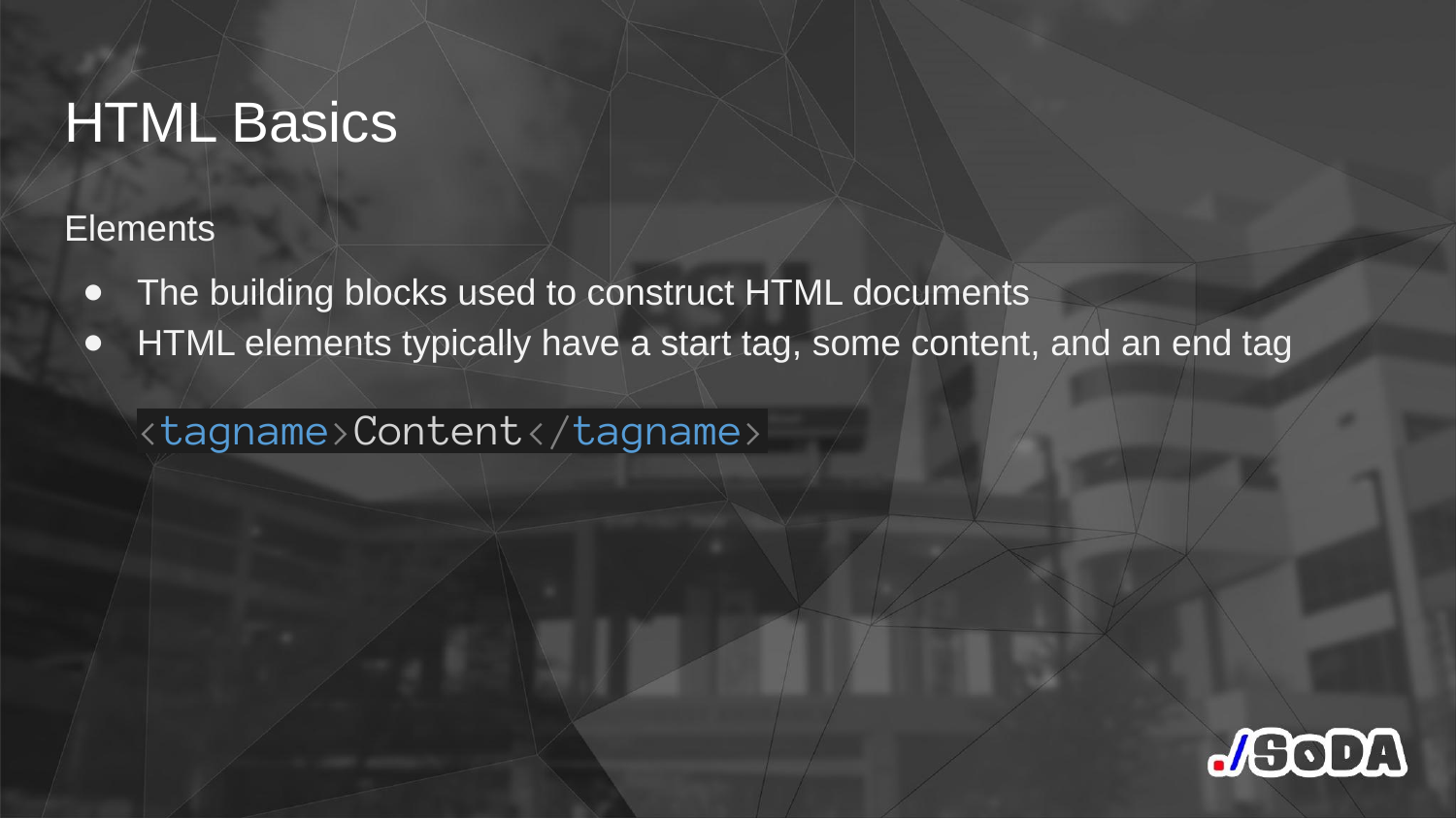

# HTML Basics
Elements
The building blocks used to construct HTML documents
HTML elements typically have a start tag, some content, and an end tag

<tagname>Content</tagname>